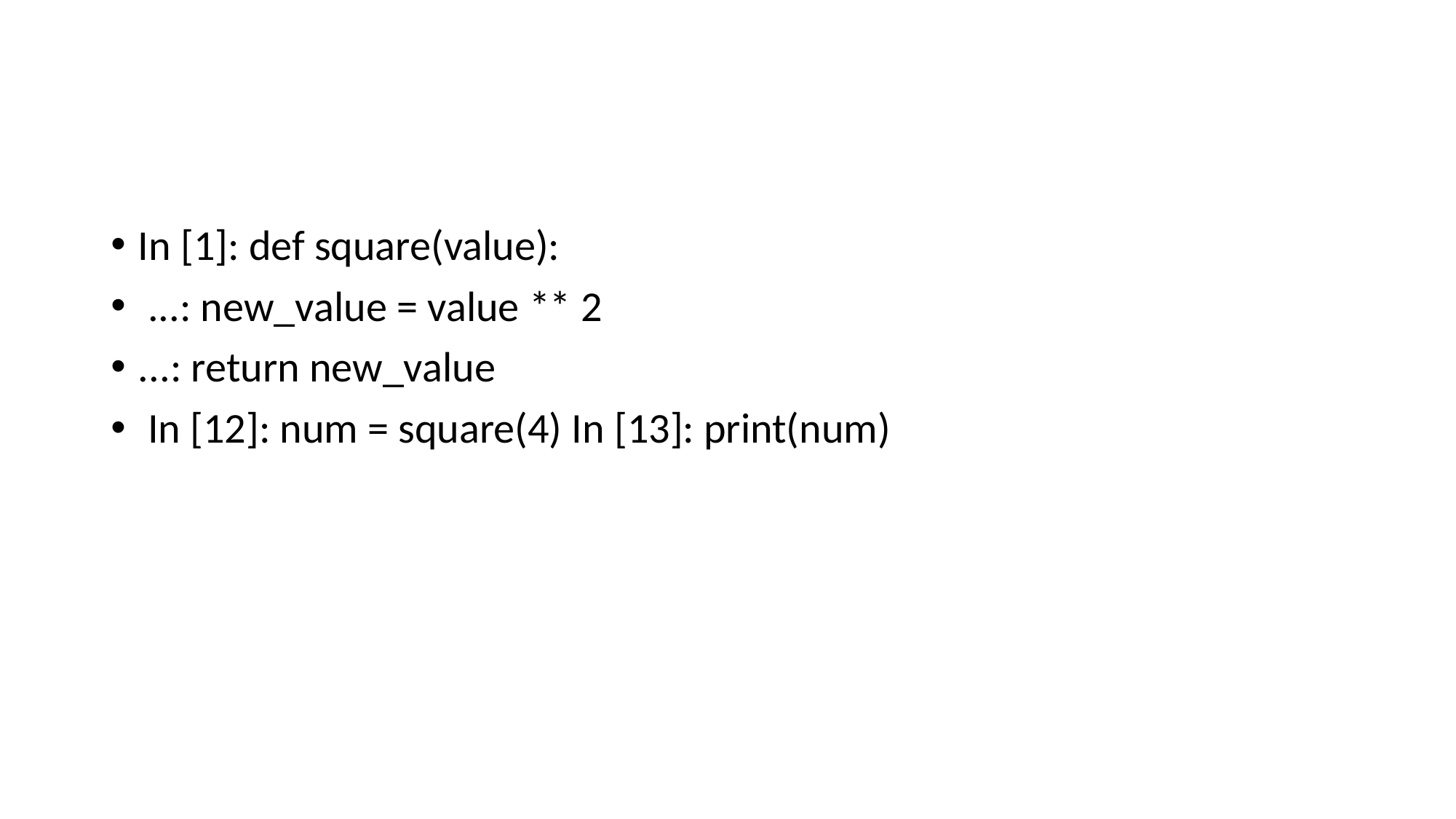

#
In [1]: def square(value):
 ...: new_value = value ** 2
...: return new_value
 In [12]: num = square(4) In [13]: print(num)